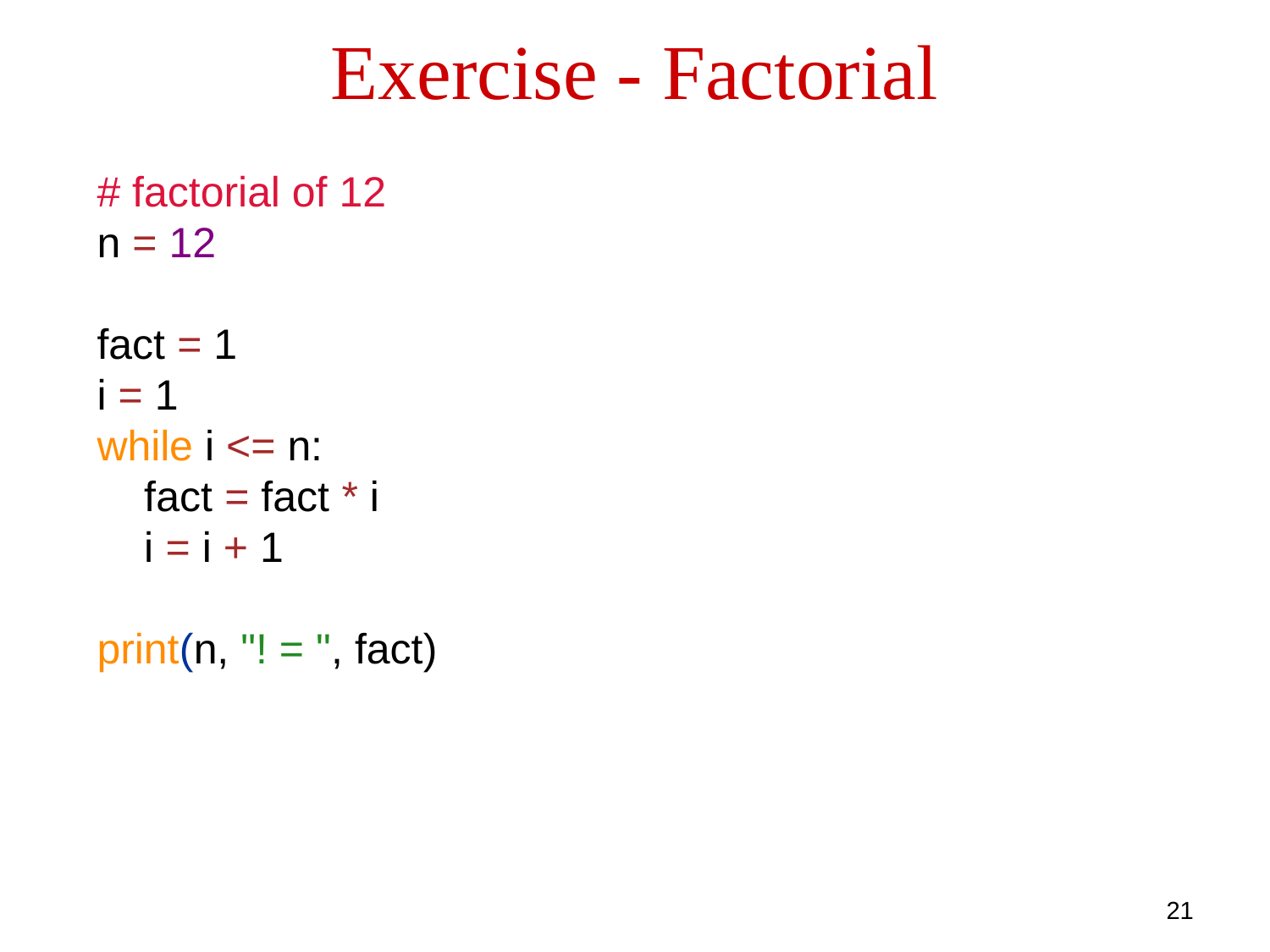

Exercise - Factorial
# factorial of 12 n = 12 fact = 1 i = 1 while i <= n:     fact = fact * i     i = i + 1 print(n, "! = ", fact)
21